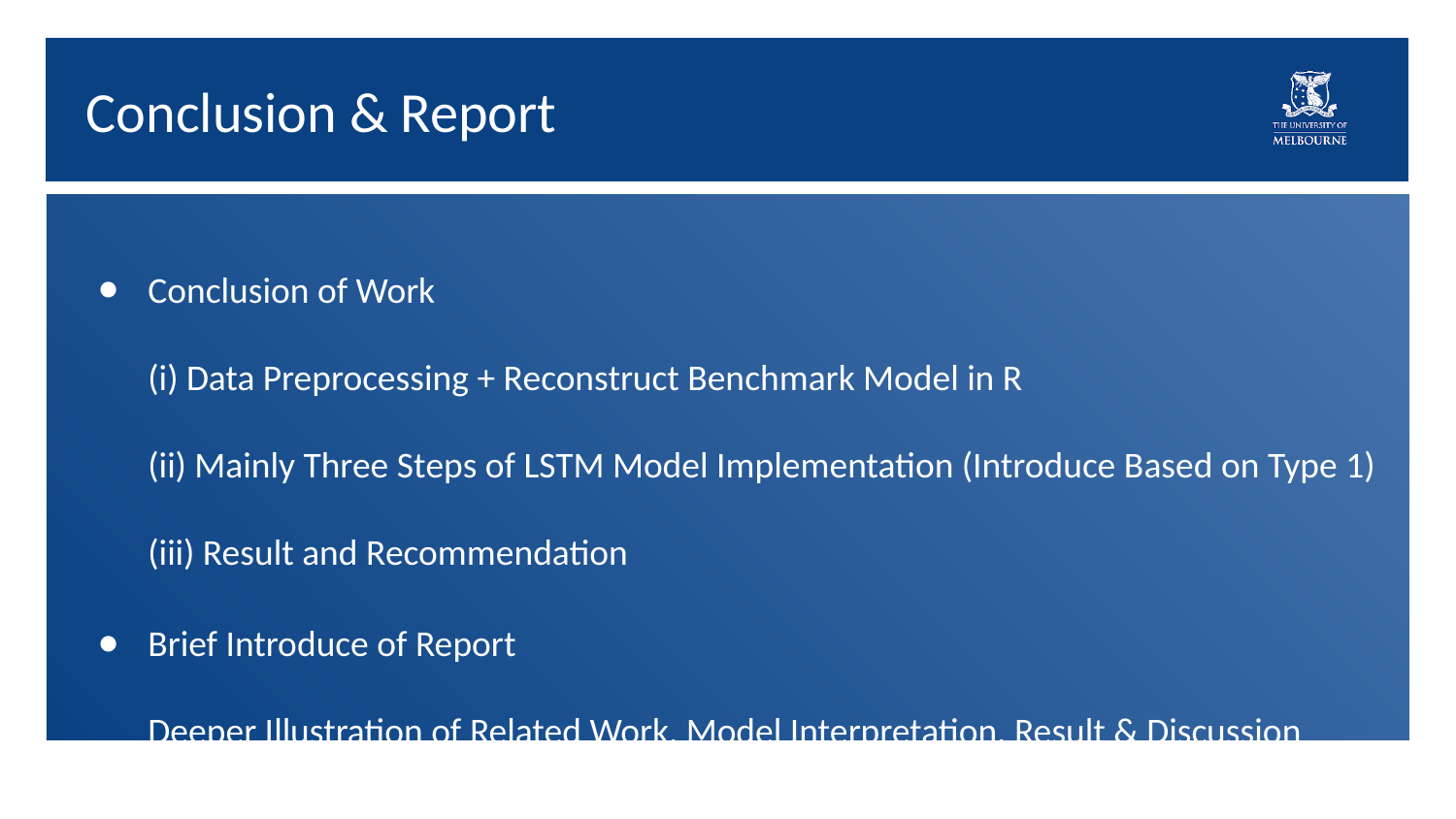

# Conclusion & Report
Conclusion of Work
(i) Data Preprocessing + Reconstruct Benchmark Model in R
(ii) Mainly Three Steps of LSTM Model Implementation (Introduce Based on Type 1)
(iii) Result and Recommendation
Brief Introduce of Report
Deeper Illustration of Related Work, Model Interpretation, Result & Discussion